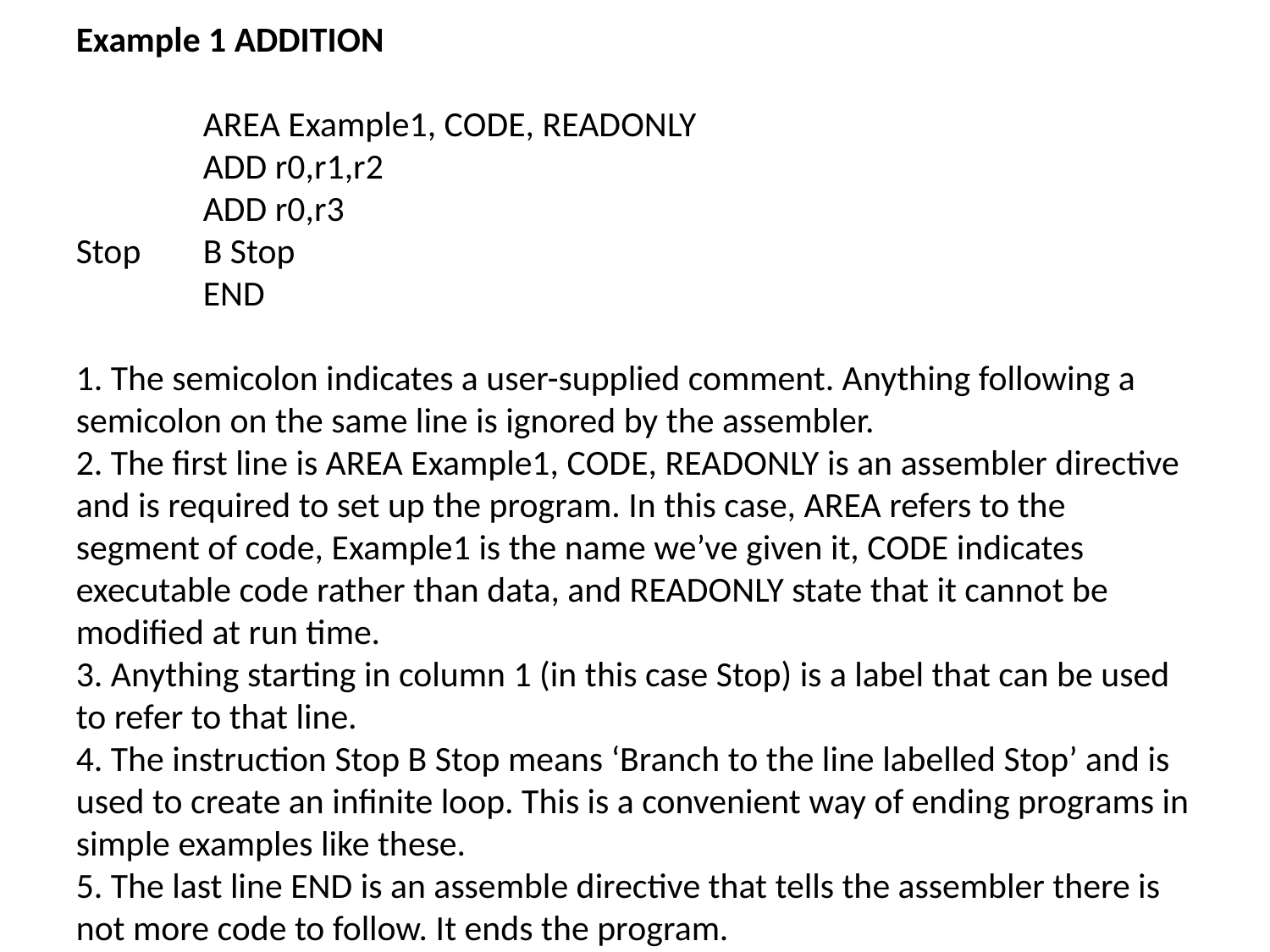

Example 1 ADDITION

	AREA Example1, CODE, READONLY
	ADD r0,r1,r2
	ADD r0,r3
Stop 	B Stop
	END

1. The semicolon indicates a user-supplied comment. Anything following a semicolon on the same line is ignored by the assembler.
2. The first line is AREA Example1, CODE, READONLY is an assembler directive and is required to set up the program. In this case, AREA refers to the segment of code, Example1 is the name we’ve given it, CODE indicates executable code rather than data, and READONLY state that it cannot be modified at run time.
3. Anything starting in column 1 (in this case Stop) is a label that can be used to refer to that line.
4. The instruction Stop B Stop means ‘Branch to the line labelled Stop’ and is used to create an infinite loop. This is a convenient way of ending programs in simple examples like these.
5. The last line END is an assemble directive that tells the assembler there is not more code to follow. It ends the program.